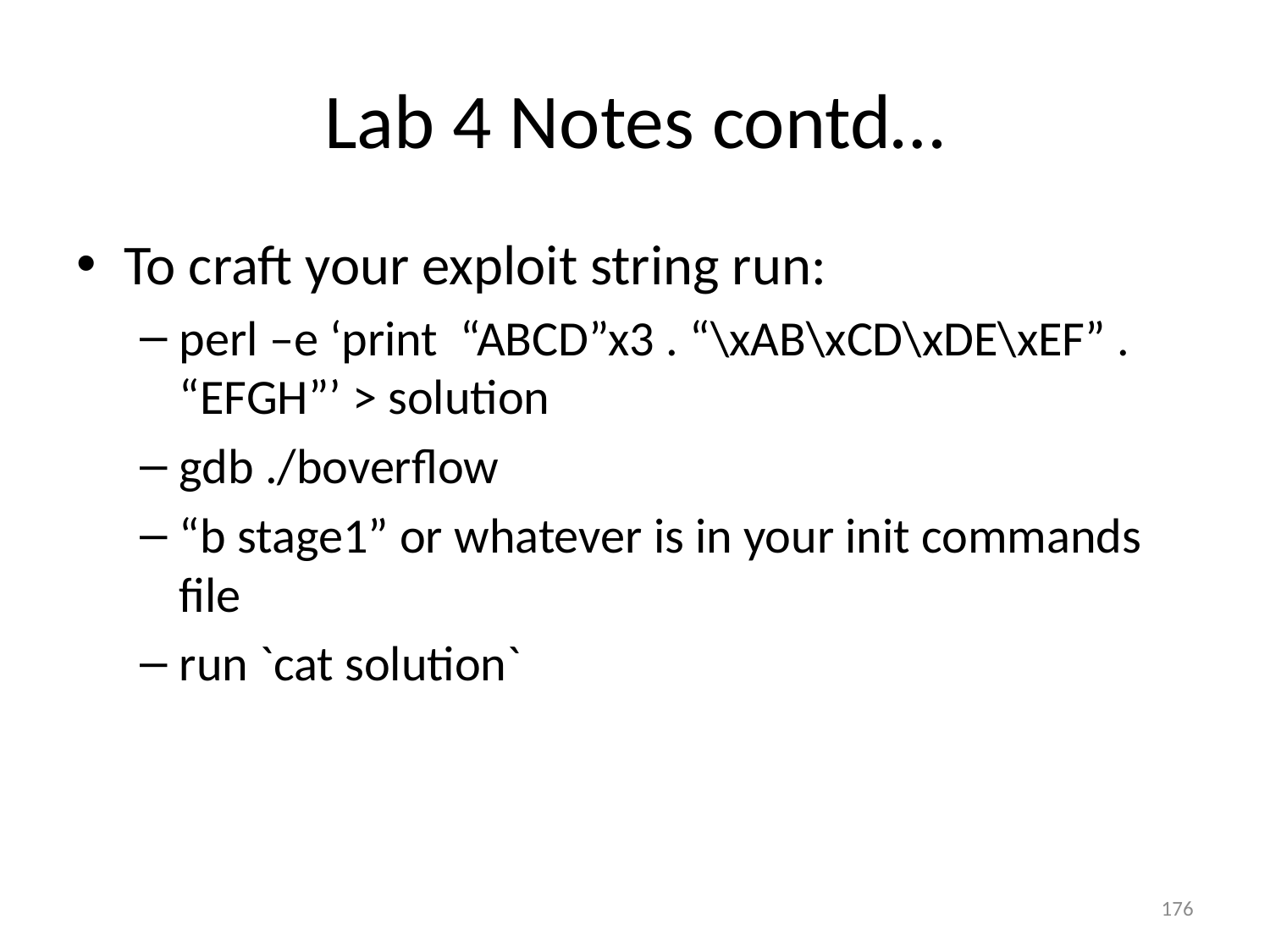

# Lab 4 Notes contd…
To craft your exploit string run:
perl –e ‘print  “ABCD”x3 . “\xAB\xCD\xDE\xEF” . “EFGH”’ > solution
gdb ./boverflow
“b stage1” or whatever is in your init commands file
run `cat solution`

176